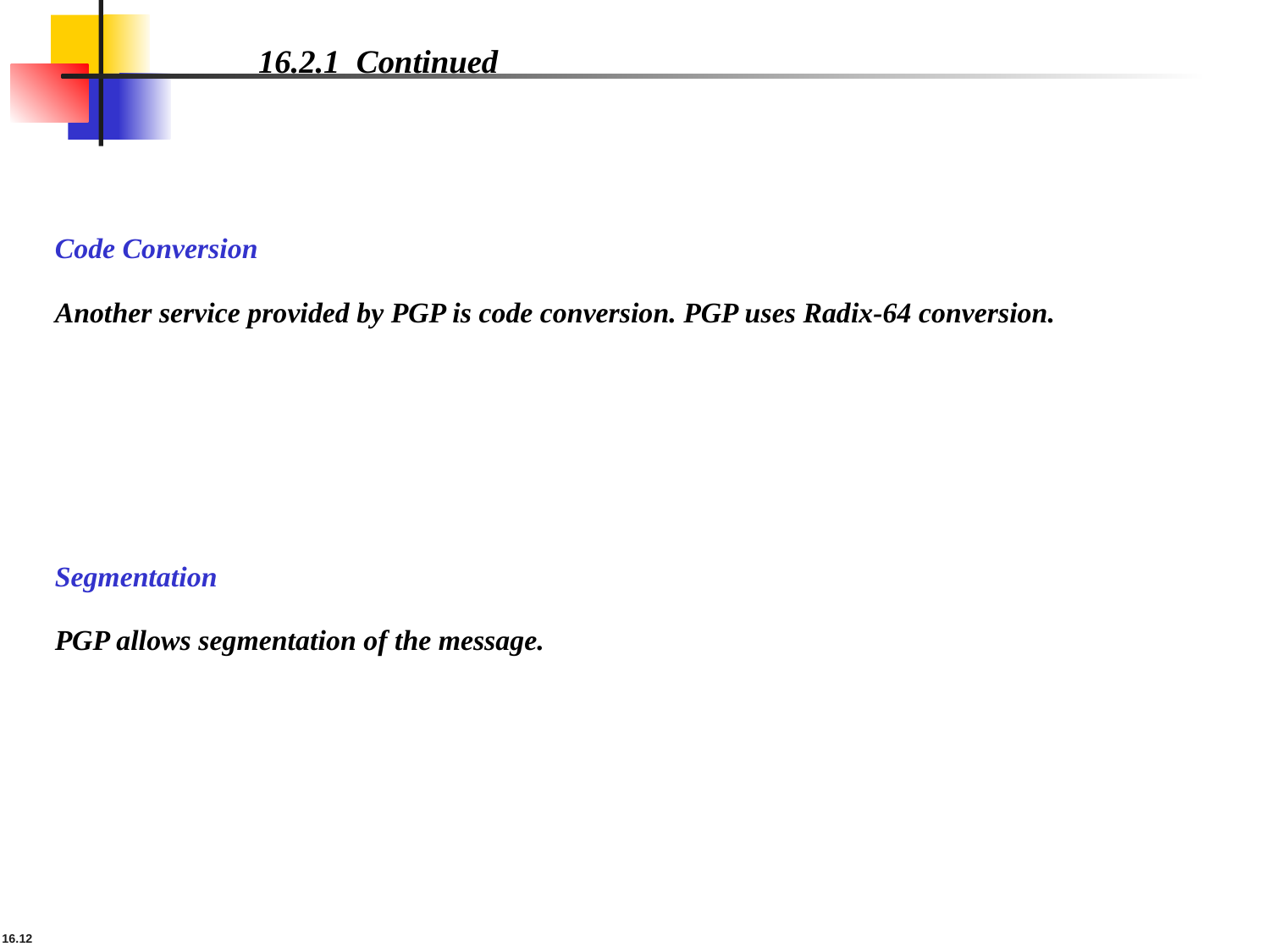

16.2.1  Continued

Code Conversion
Another service provided by PGP is code conversion. PGP uses Radix-64 conversion.
Segmentation
PGP allows segmentation of the message.
16.12